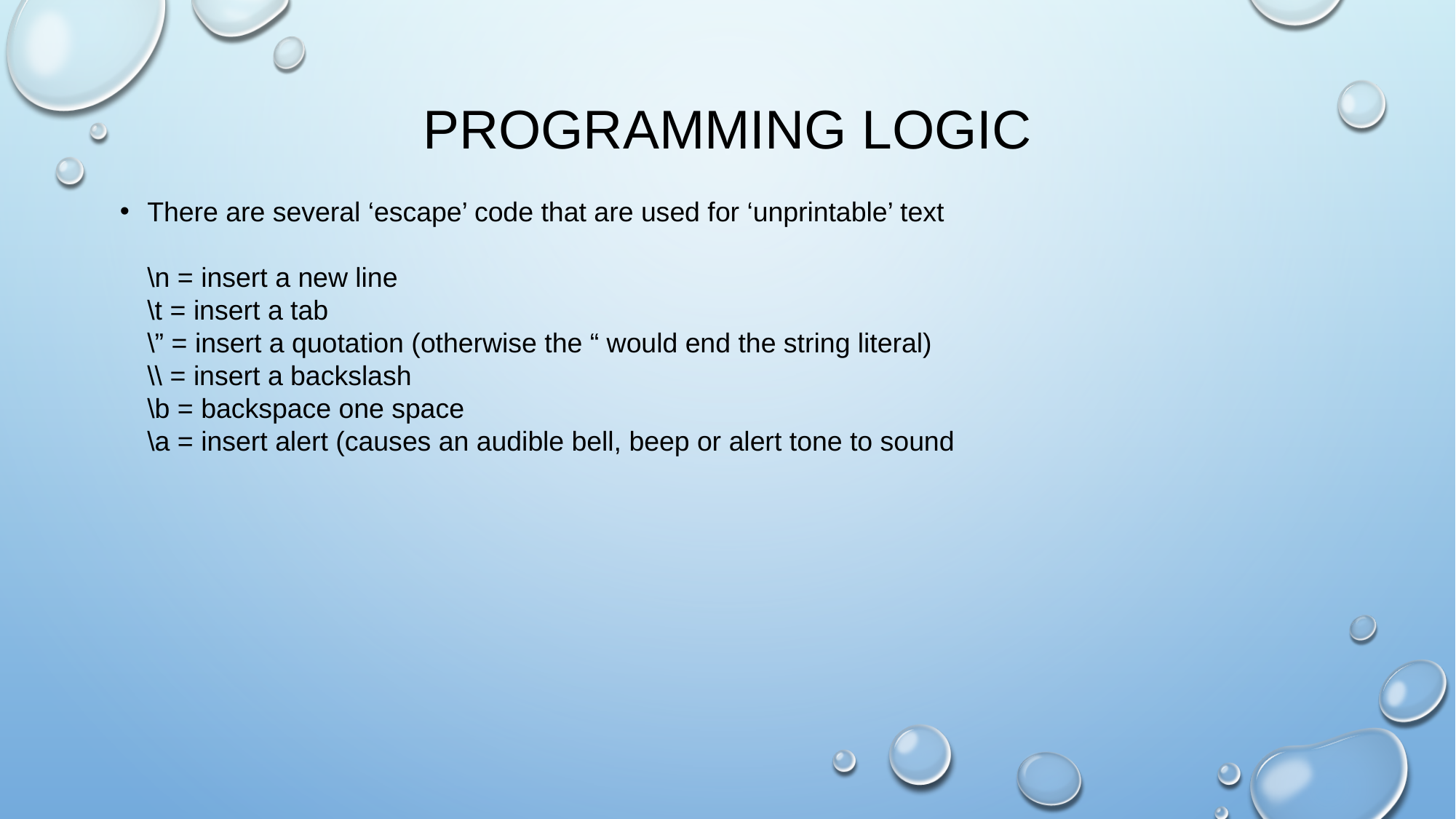

# Programming logic
There are several ‘escape’ code that are used for ‘unprintable’ text
\n = insert a new line
\t = insert a tab
\” = insert a quotation (otherwise the “ would end the string literal)
\\ = insert a backslash
\b = backspace one space
\a = insert alert (causes an audible bell, beep or alert tone to sound